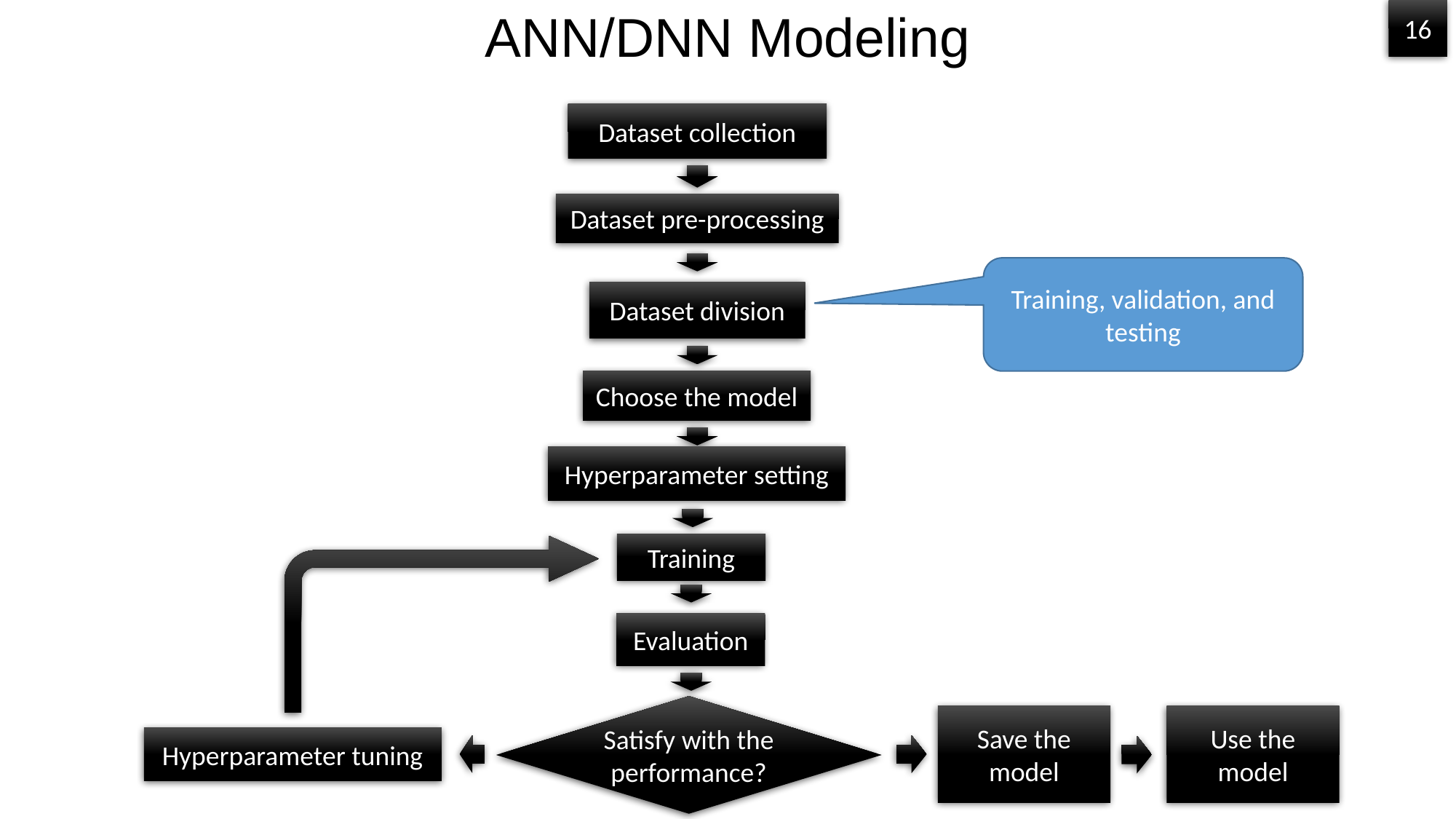

# ANN/DNN Modeling
16
Dataset collection

Dataset pre-processing

Training, validation, and testing
Dataset division

Choose the model

Hyperparameter setting

Training

Evaluation

Satisfy with the performance?
Save the model
Use the model
Hyperparameter tuning